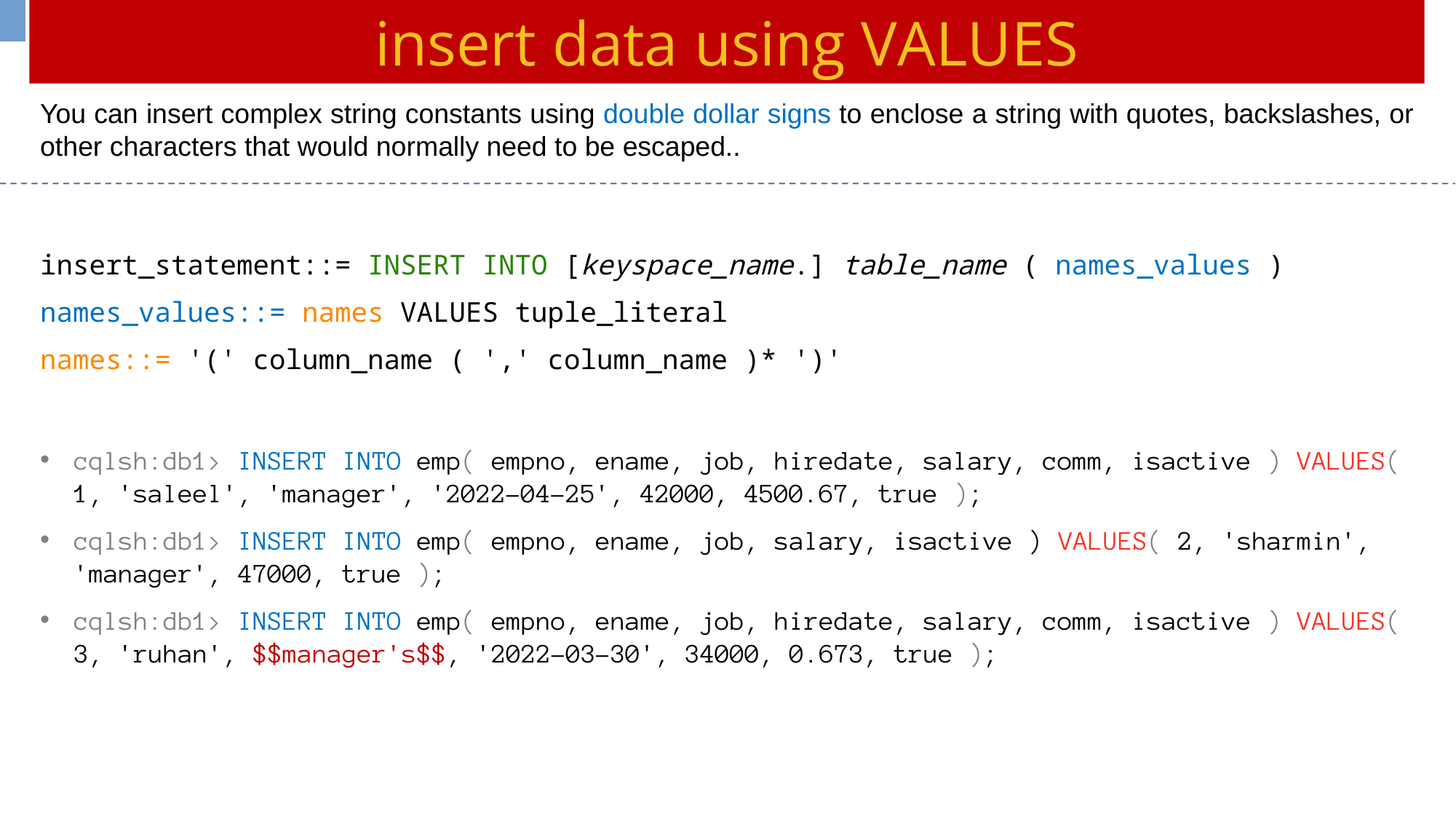

insert data using VALUES
You can insert complex string constants using double dollar signs to enclose a string with quotes, backslashes, or other characters that would normally need to be escaped..

insert_statement::= INSERT INTO [keyspace_name.] table_name ( names_values )

names_values::= names VALUES tuple_literal

names::= '(' column_name ( ',' column_name )* ')'
cqlsh:db1> INSERT INTO emp( empno, ename, job, hiredate, salary, comm, isactive ) VALUES( 1, 'saleel', 'manager', '2022-04-25', 42000, 4500.67, true );

cqlsh:db1> INSERT INTO emp( empno, ename, job, salary, isactive ) VALUES( 2, 'sharmin', 'manager', 47000, true );

cqlsh:db1> INSERT INTO emp( empno, ename, job, hiredate, salary, comm, isactive ) VALUES( 3, 'ruhan', $$manager's$$, '2022-03-30', 34000, 0.673, true );